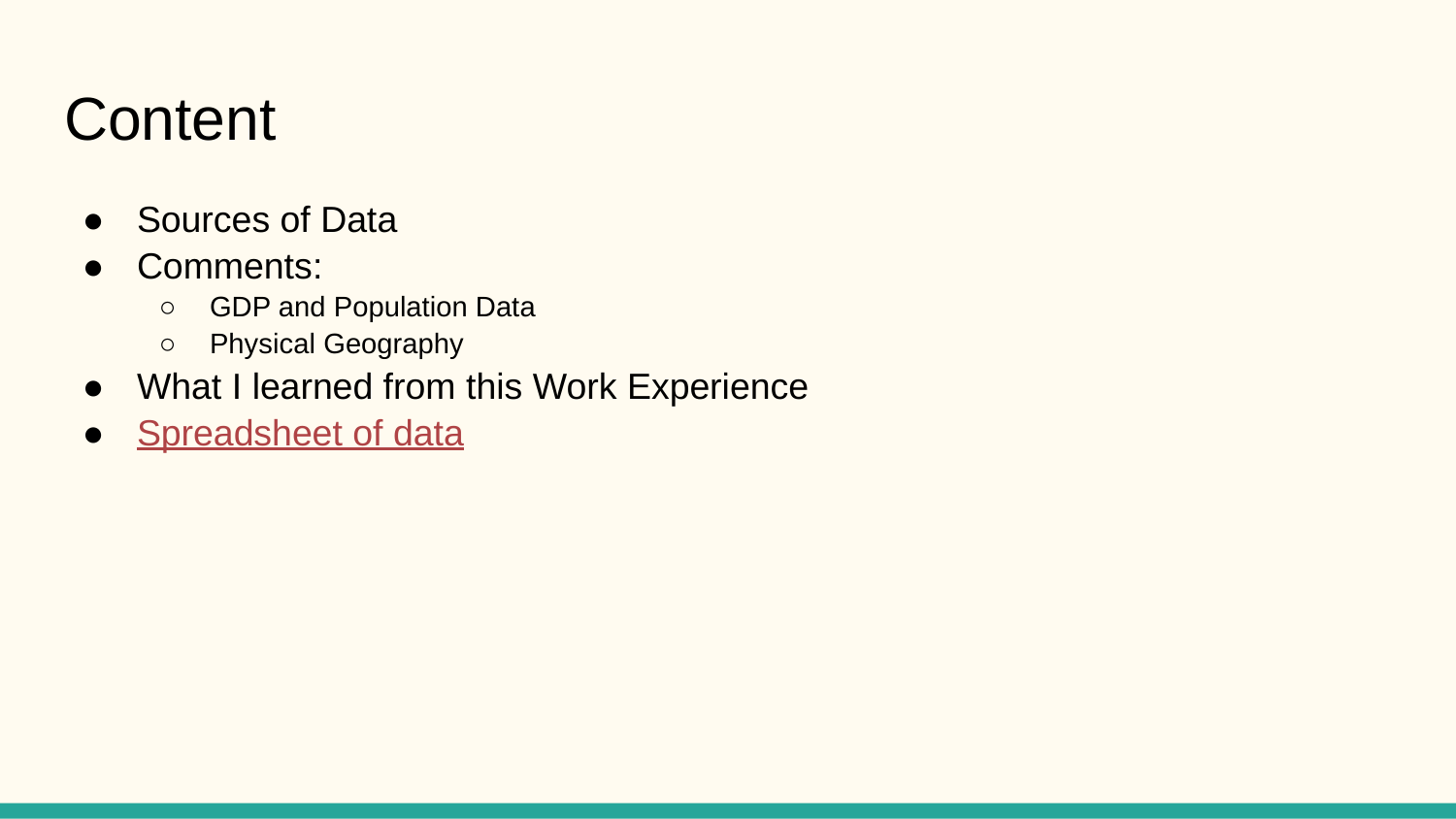

# Content
Sources of Data
Comments:
GDP and Population Data
Physical Geography
What I learned from this Work Experience
Spreadsheet of data